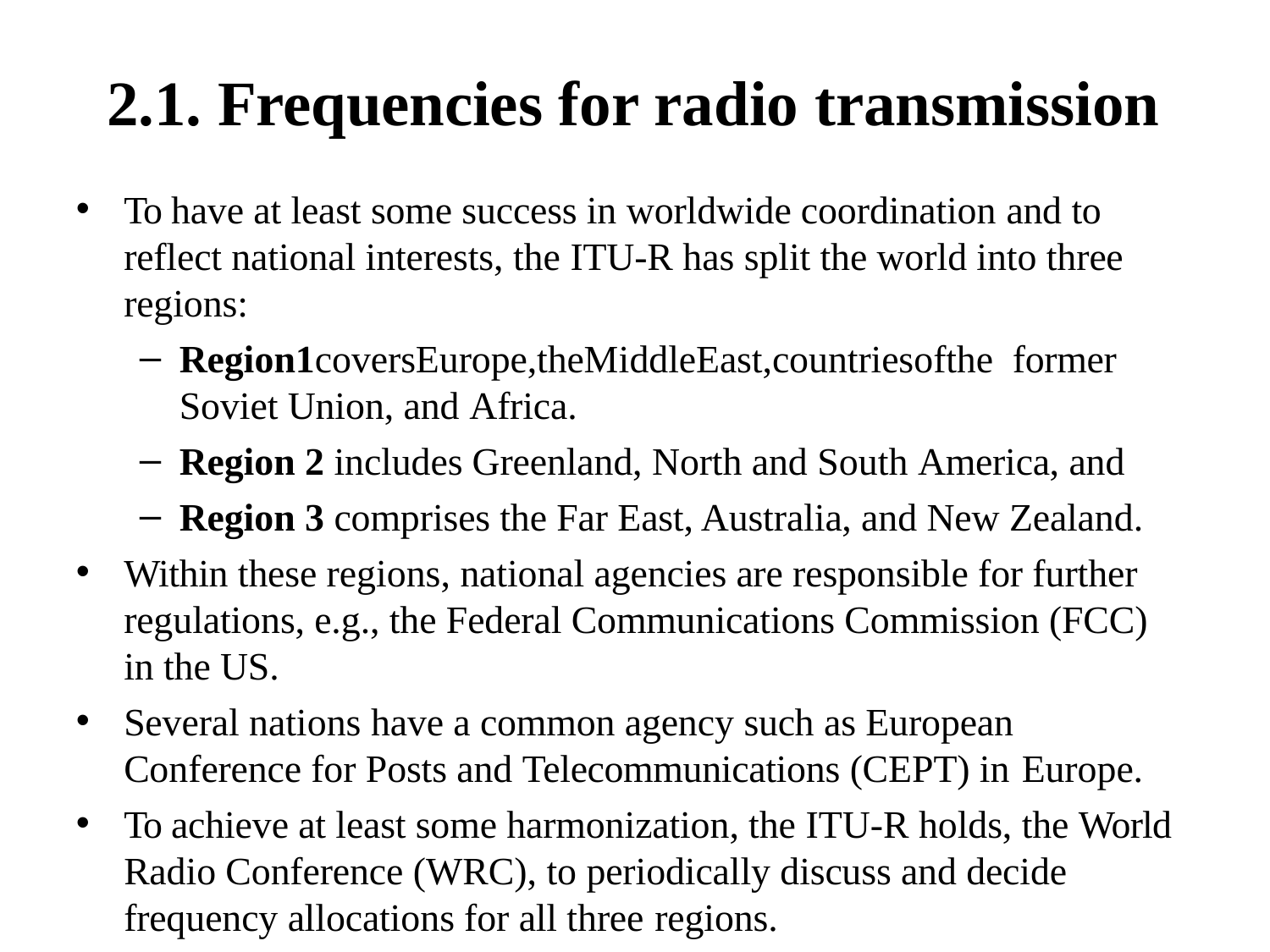

# 2.1. Frequencies for radio transmission
To have at least some success in worldwide coordination and to  reflect national interests, the ITU-R has split the world into three  regions:
Region1coversEurope,theMiddleEast,countriesofthe  former Soviet Union, and Africa.
Region 2 includes Greenland, North and South America, and
Region 3 comprises the Far East, Australia, and New Zealand.
Within these regions, national agencies are responsible for further  regulations, e.g., the Federal Communications Commission (FCC)  in the US.
Several nations have a common agency such as European  Conference for Posts and Telecommunications (CEPT) in Europe.
To achieve at least some harmonization, the ITU-R holds, the World  Radio Conference (WRC), to periodically discuss and decide  frequency allocations for all three regions.